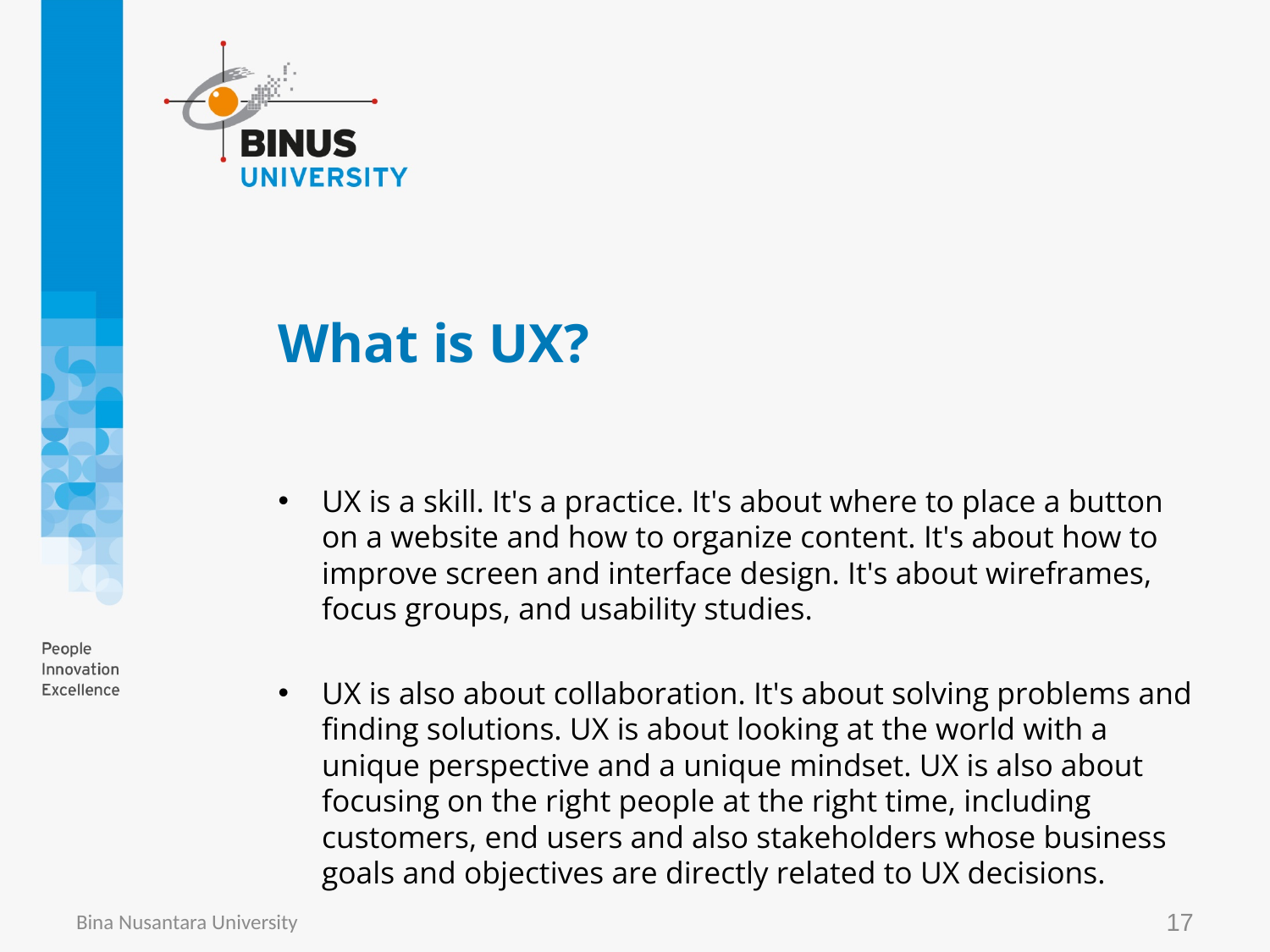

# What is UX?

UX is a skill. It's a practice. It's about where to place a button on a website and how to organize content. It's about how to improve screen and interface design. It's about wireframes, focus groups, and usability studies.

UX is also about collaboration. It's about solving problems and finding solutions. UX is about looking at the world with a unique perspective and a unique mindset. UX is also about focusing on the right people at the right time, including customers, end users and also stakeholders whose business goals and objectives are directly related to UX decisions.

Bina Nusantara University
17